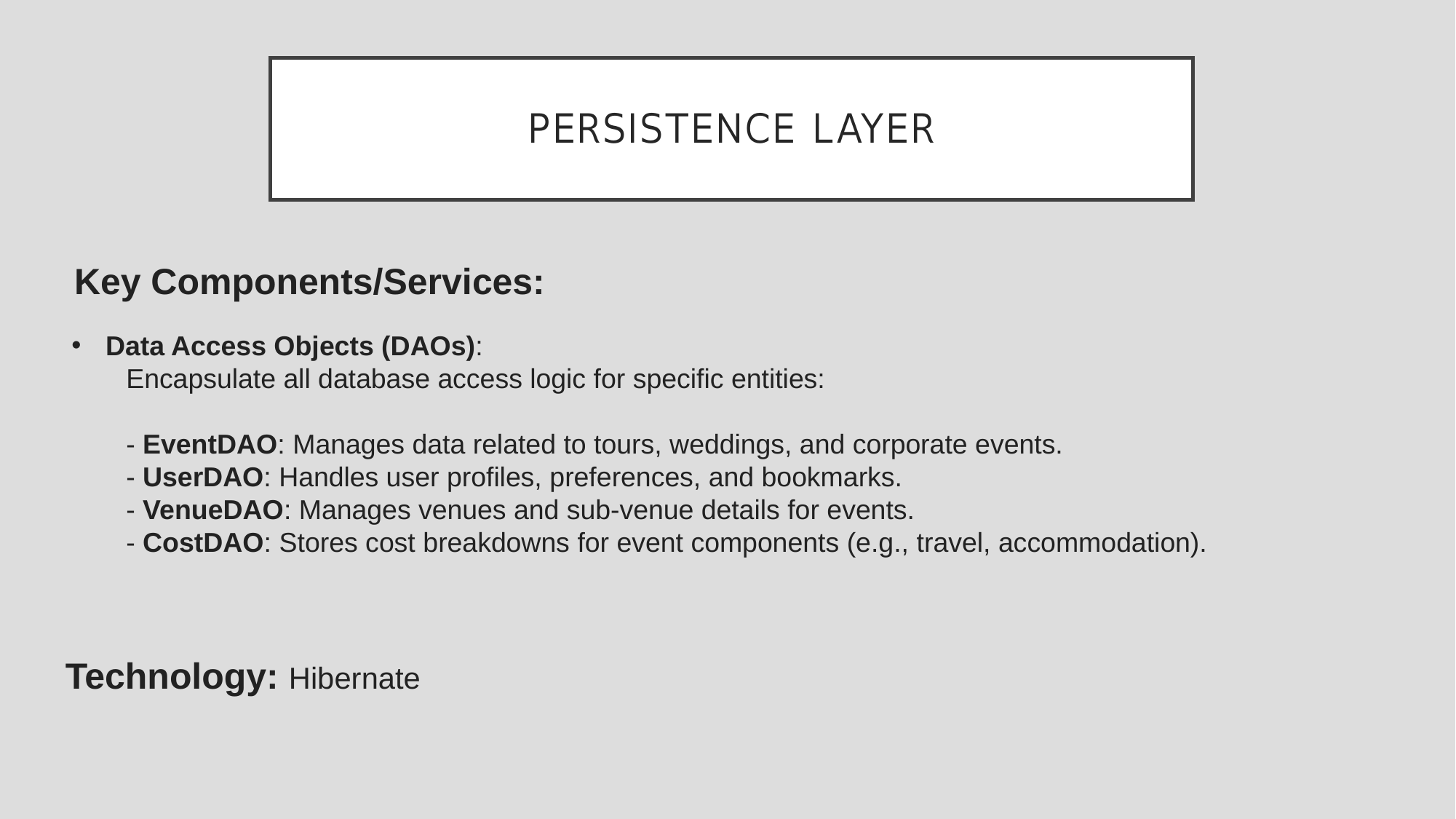

# Persistence layer
Key Components/Services:
Data Access Objects (DAOs):
Encapsulate all database access logic for specific entities:
- EventDAO: Manages data related to tours, weddings, and corporate events.
- UserDAO: Handles user profiles, preferences, and bookmarks.
- VenueDAO: Manages venues and sub-venue details for events.
- CostDAO: Stores cost breakdowns for event components (e.g., travel, accommodation).
Technology: Hibernate